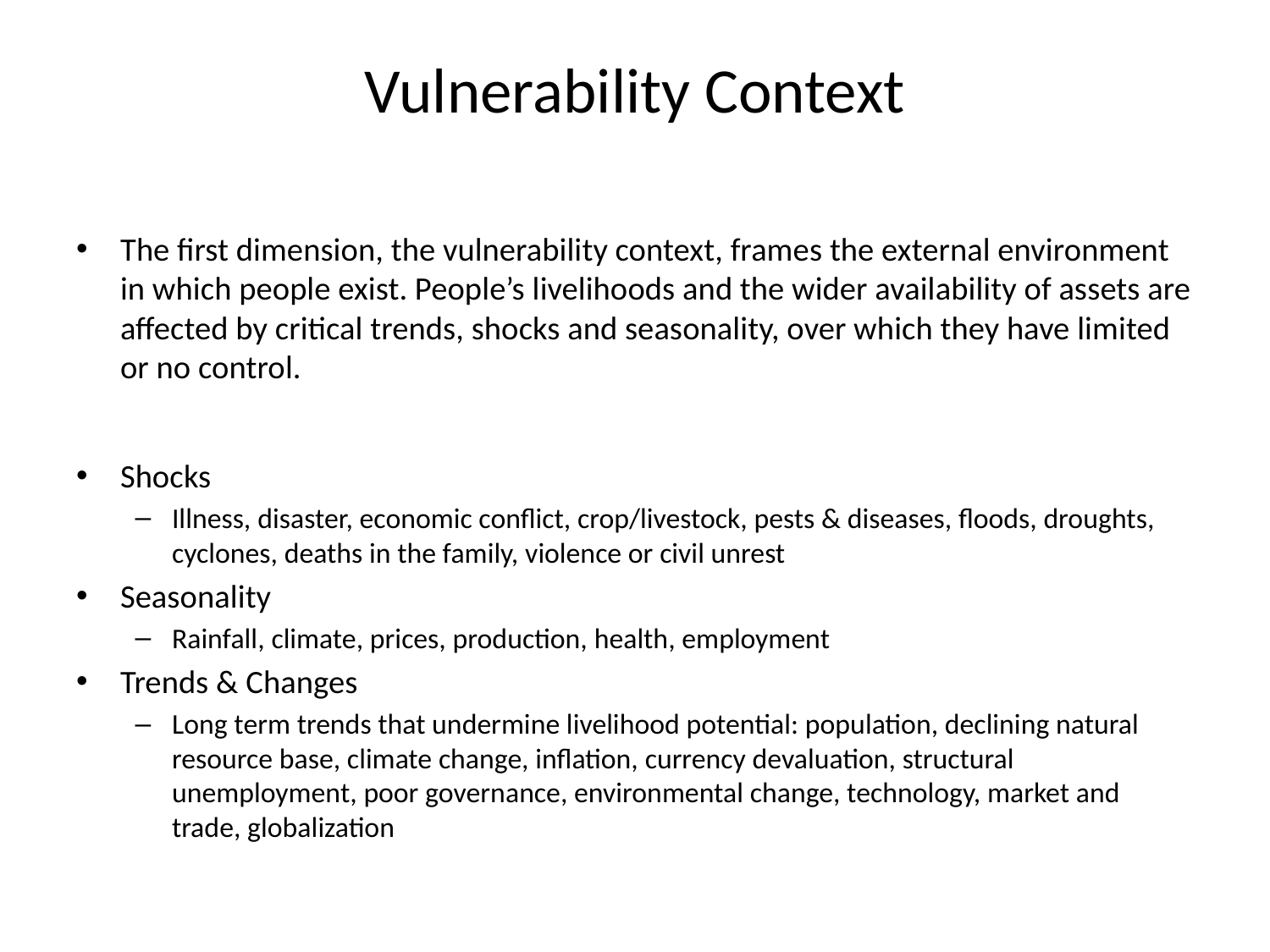

# Vulnerability Context
The first dimension, the vulnerability context, frames the external environment in which people exist. People’s livelihoods and the wider availability of assets are affected by critical trends, shocks and seasonality, over which they have limited or no control.

Shocks
Illness, disaster, economic conflict, crop/livestock, pests & diseases, floods, droughts, cyclones, deaths in the family, violence or civil unrest
Seasonality
Rainfall, climate, prices, production, health, employment
Trends & Changes
Long term trends that undermine livelihood potential: population, declining natural resource base, climate change, inflation, currency devaluation, structural unemployment, poor governance, environmental change, technology, market and trade, globalization